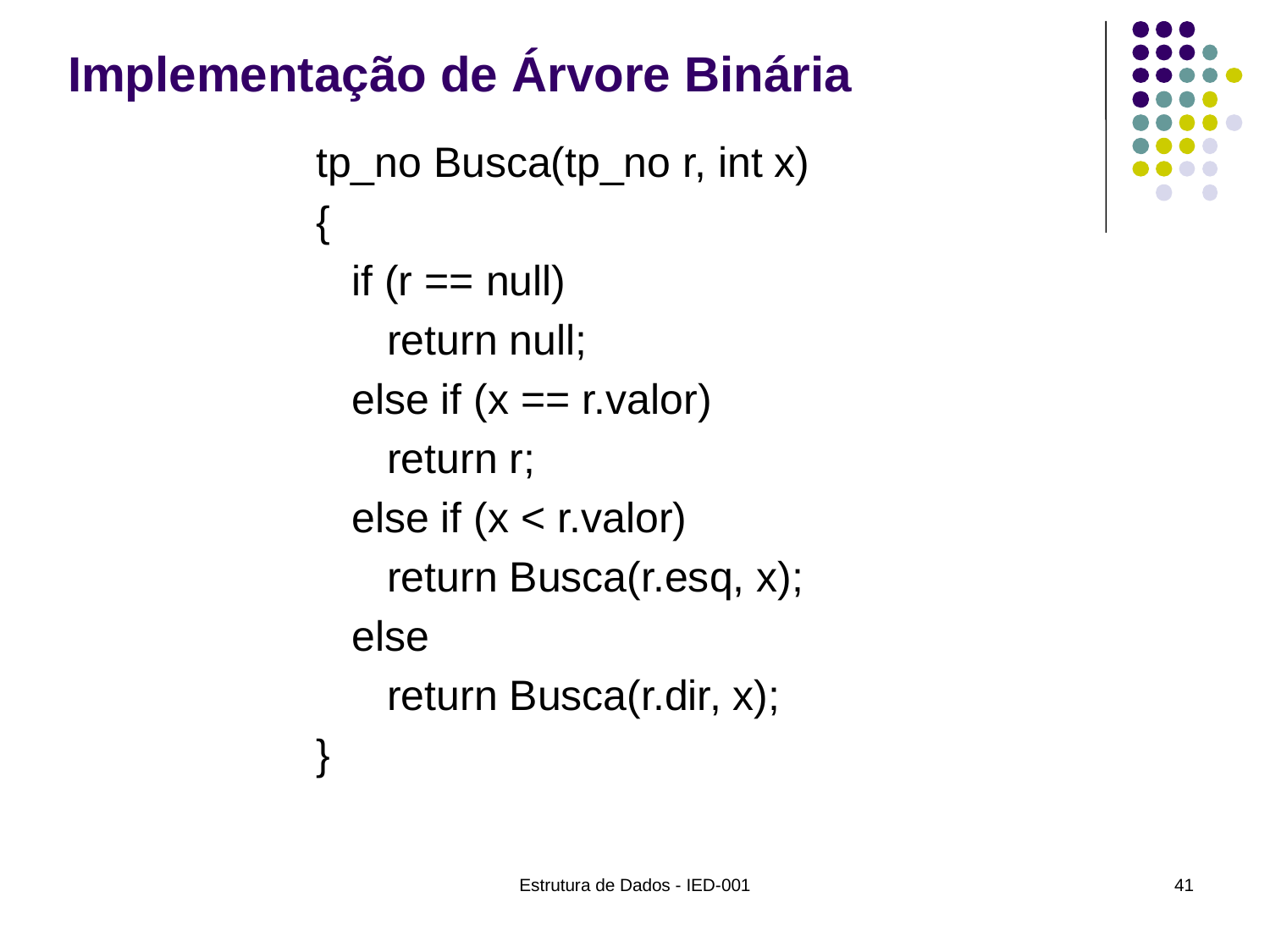

# Implementação de Árvore Binária
tp_no Busca(tp_no r, int x)
{
   if (r == null)
      return null;
   else if (x == r.valor)
      return r;
   else if (x < r.valor)
      return Busca(r.esq, x);
   else
      return Busca(r.dir, x);
}
Estrutura de Dados - IED-001
41